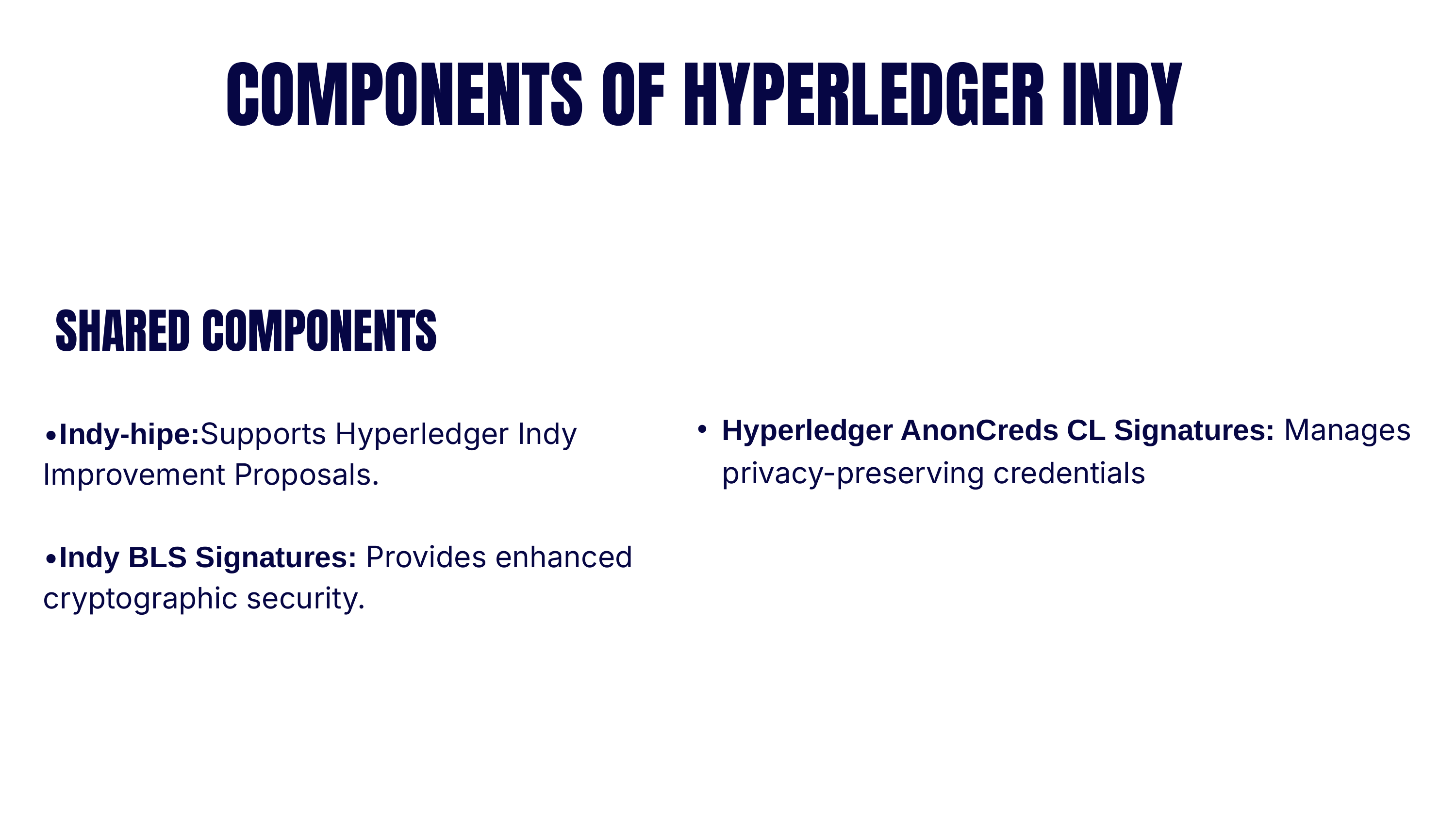

COMPONENTS OF HYPERLEDGER INDY

SHARED COMPONENTS

Hyperledger AnonCreds CL Signatures: Manages privacy-preserving credentials

•Indy-hipe:Supports Hyperledger Indy Improvement Proposals.

•Indy BLS Signatures: Provides enhanced cryptographic security.

07